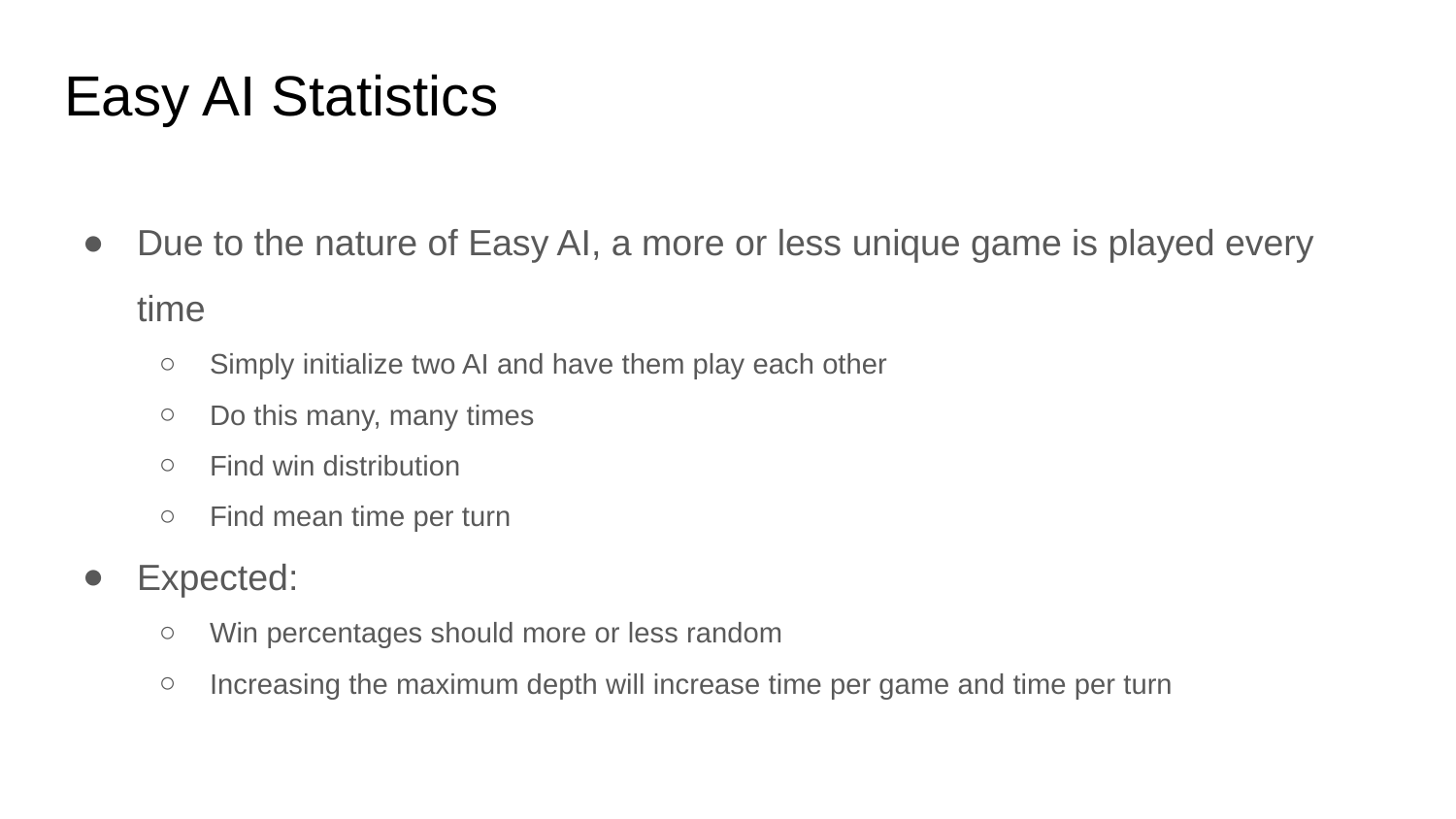

# Easy AI Statistics
Due to the nature of Easy AI, a more or less unique game is played every time
Simply initialize two AI and have them play each other
Do this many, many times
Find win distribution
Find mean time per turn
Expected:
Win percentages should more or less random
Increasing the maximum depth will increase time per game and time per turn